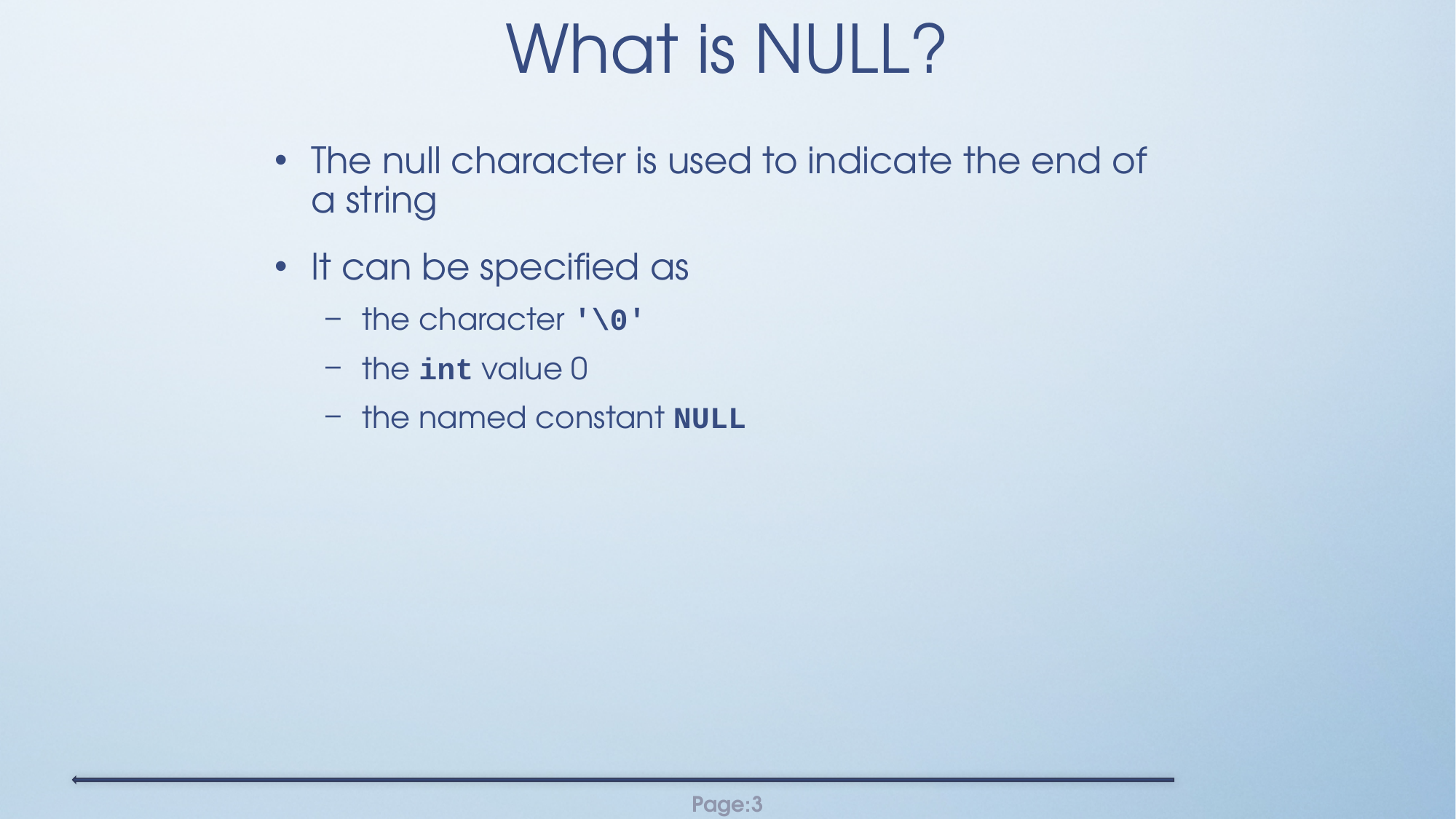

# What is NULL?
The null character is used to indicate the end of a string
It can be specified as
the character '\0'
the int value 0
the named constant NULL